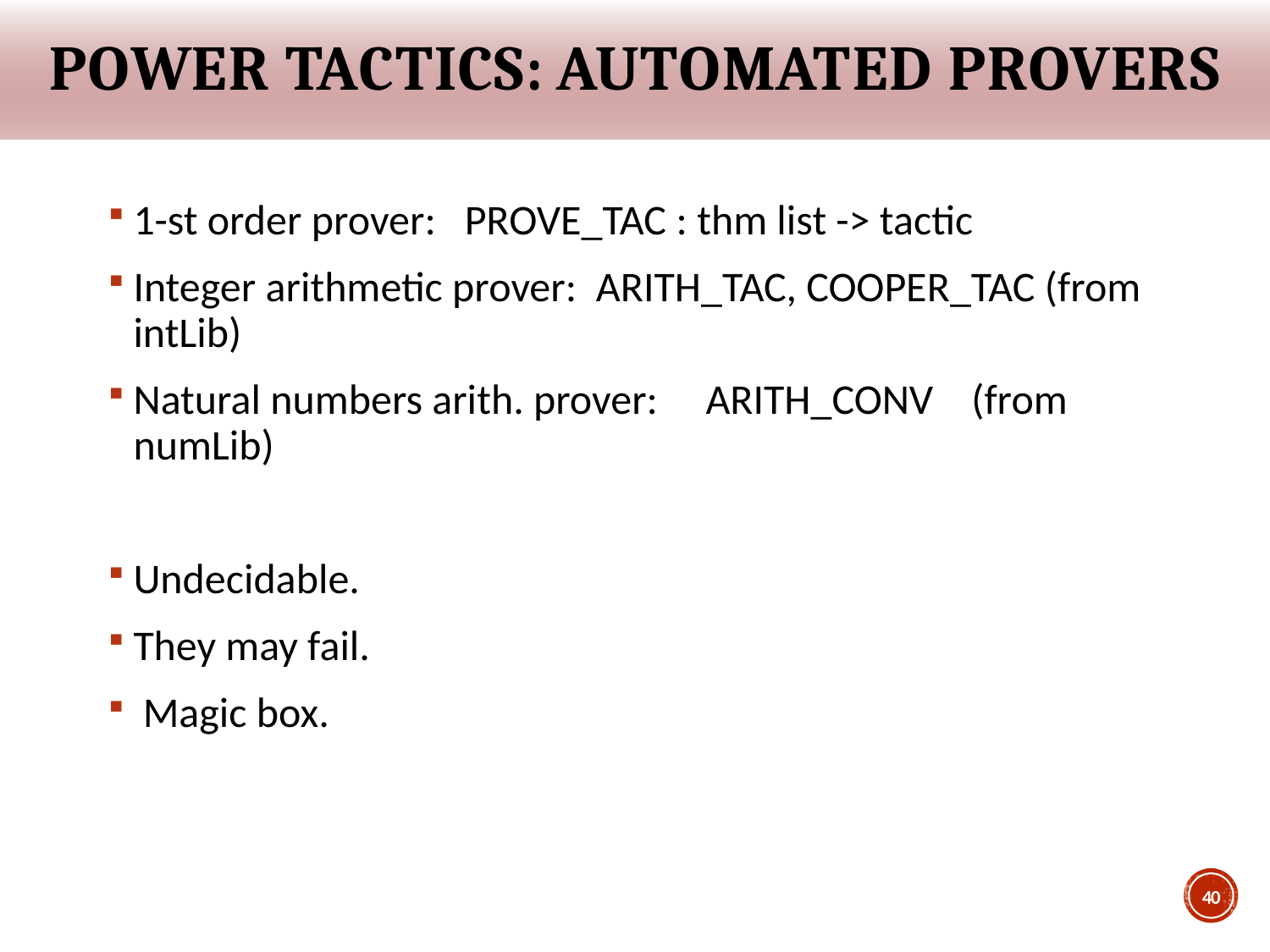

# Power Tactics: Automated Provers
1-st order prover:   PROVE_TAC : thm list -> tactic
Integer arithmetic prover:  ARITH_TAC, COOPER_TAC (from intLib)
Natural numbers arith. prover:     ARITH_CONV    (from numLib)

Undecidable.
They may fail.
 Magic box.
40